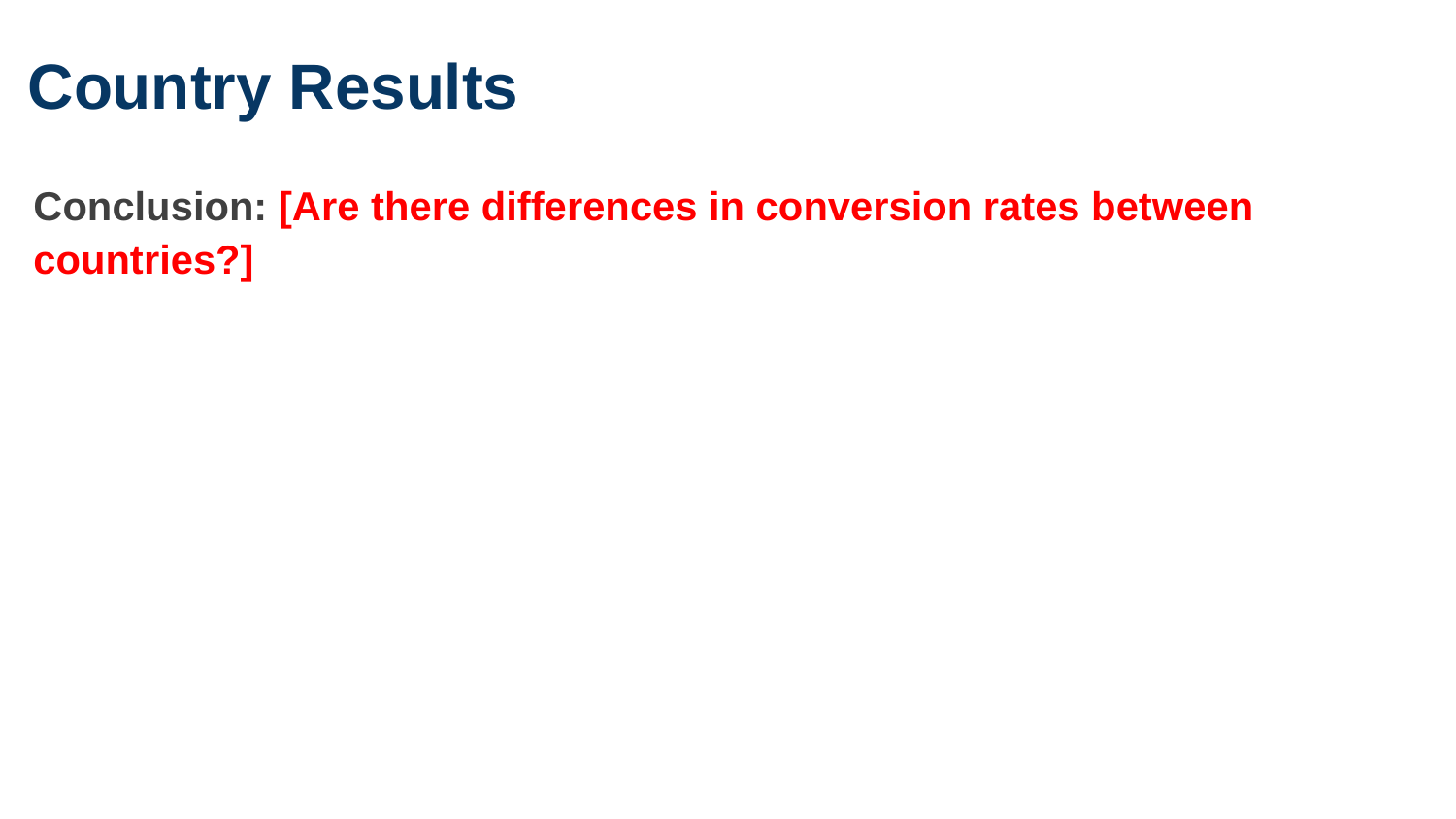

Country Results
Conclusion:​ [Are there differences in conversion rates between countries?]